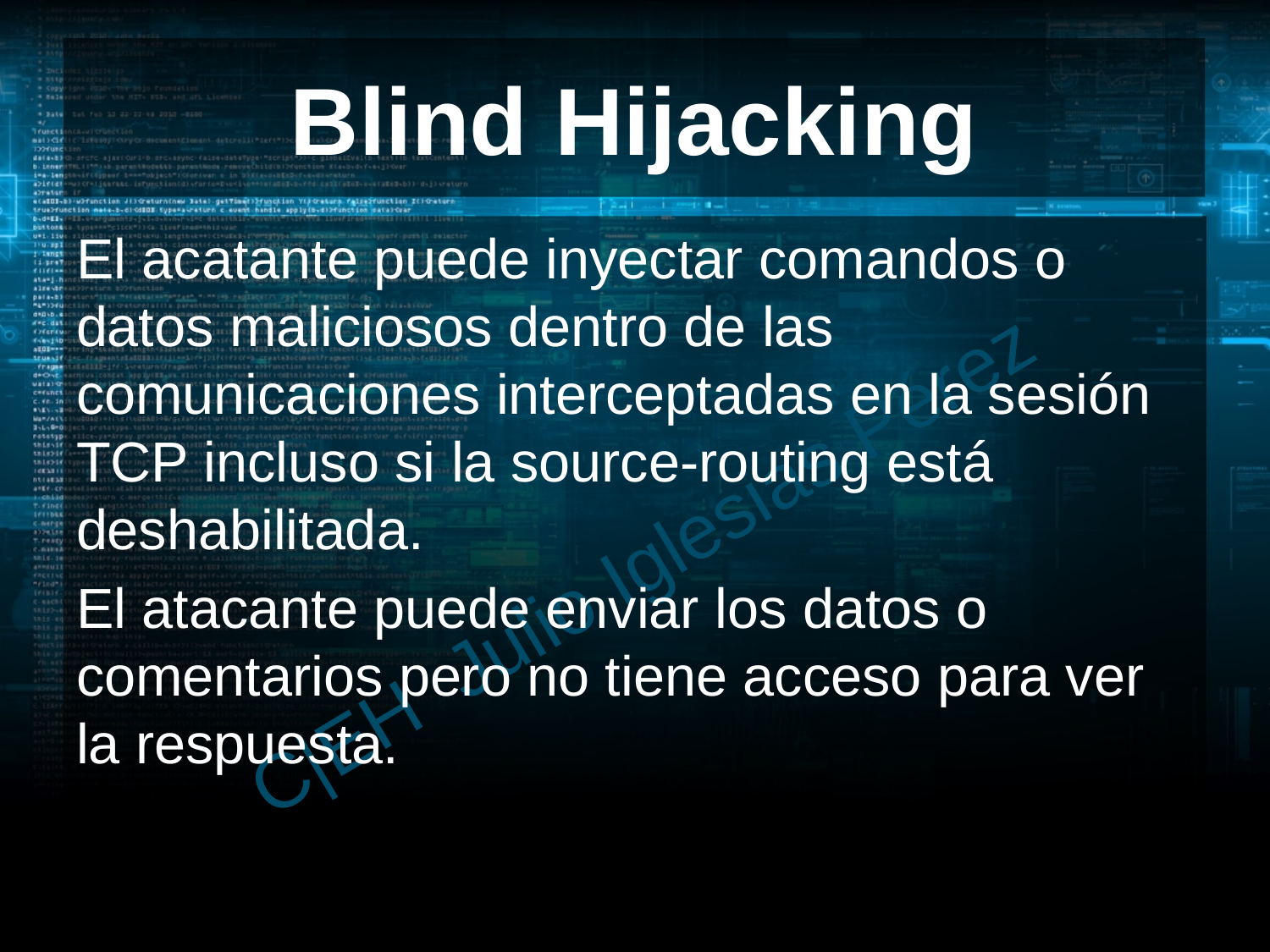

# Blind Hijacking
El acatante puede inyectar comandos o datos maliciosos dentro de las comunicaciones interceptadas en la sesión TCP incluso si la source-routing está deshabilitada.
El atacante puede enviar los datos o comentarios pero no tiene acceso para ver la respuesta.
C|EH  Julio Iglesias Pérez